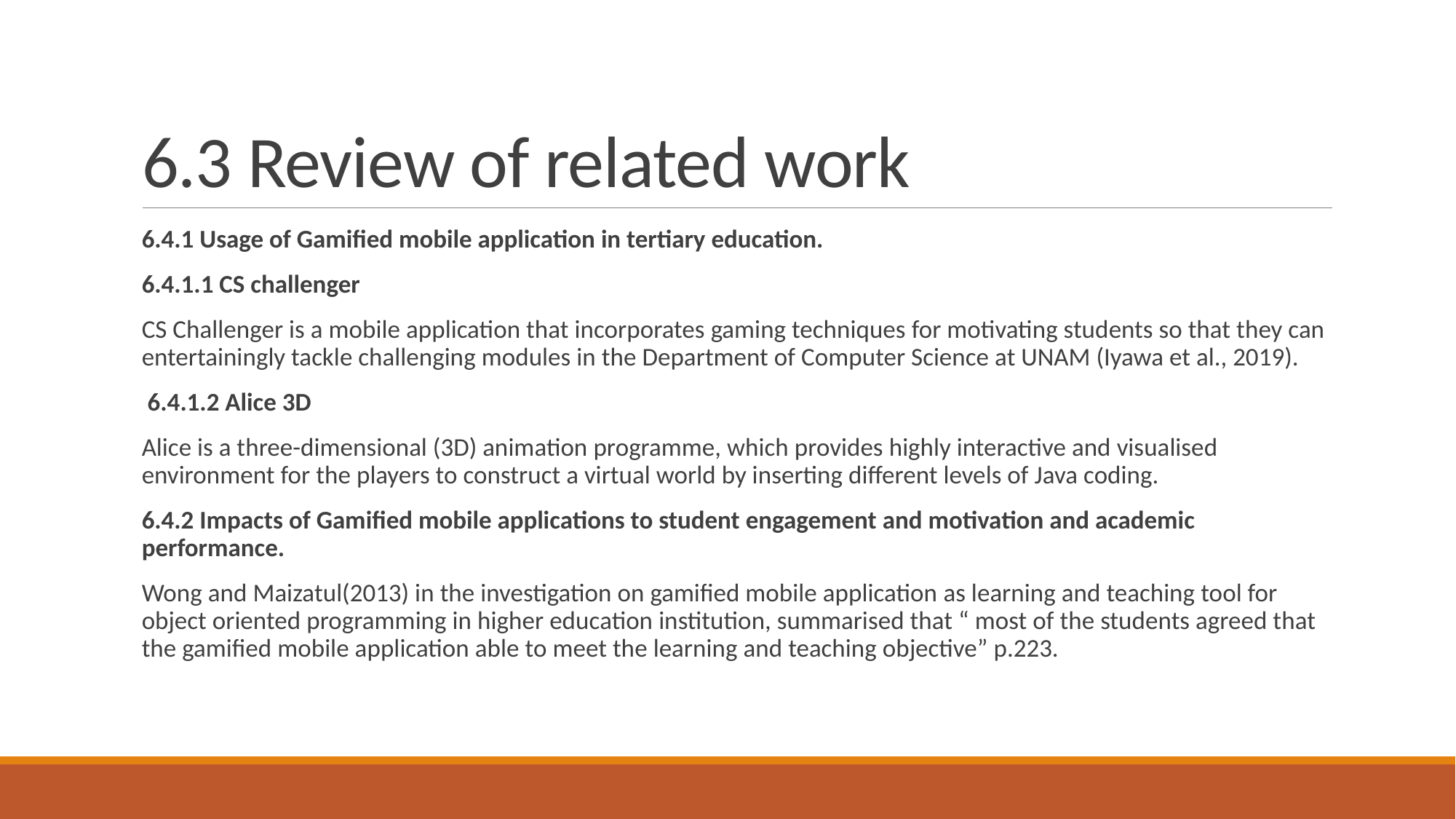

# 6.3 Review of related work
6.4.1 Usage of Gamified mobile application in tertiary education.
6.4.1.1 CS challenger
CS Challenger is a mobile application that incorporates gaming techniques for motivating students so that they can entertainingly tackle challenging modules in the Department of Computer Science at UNAM (Iyawa et al., 2019).
 6.4.1.2 Alice 3D
Alice is a three-dimensional (3D) animation programme, which provides highly interactive and visualised environment for the players to construct a virtual world by inserting different levels of Java coding.
6.4.2 Impacts of Gamified mobile applications to student engagement and motivation and academic performance.
Wong and Maizatul(2013) in the investigation on gamified mobile application as learning and teaching tool for object oriented programming in higher education institution, summarised that “ most of the students agreed that the gamified mobile application able to meet the learning and teaching objective” p.223.